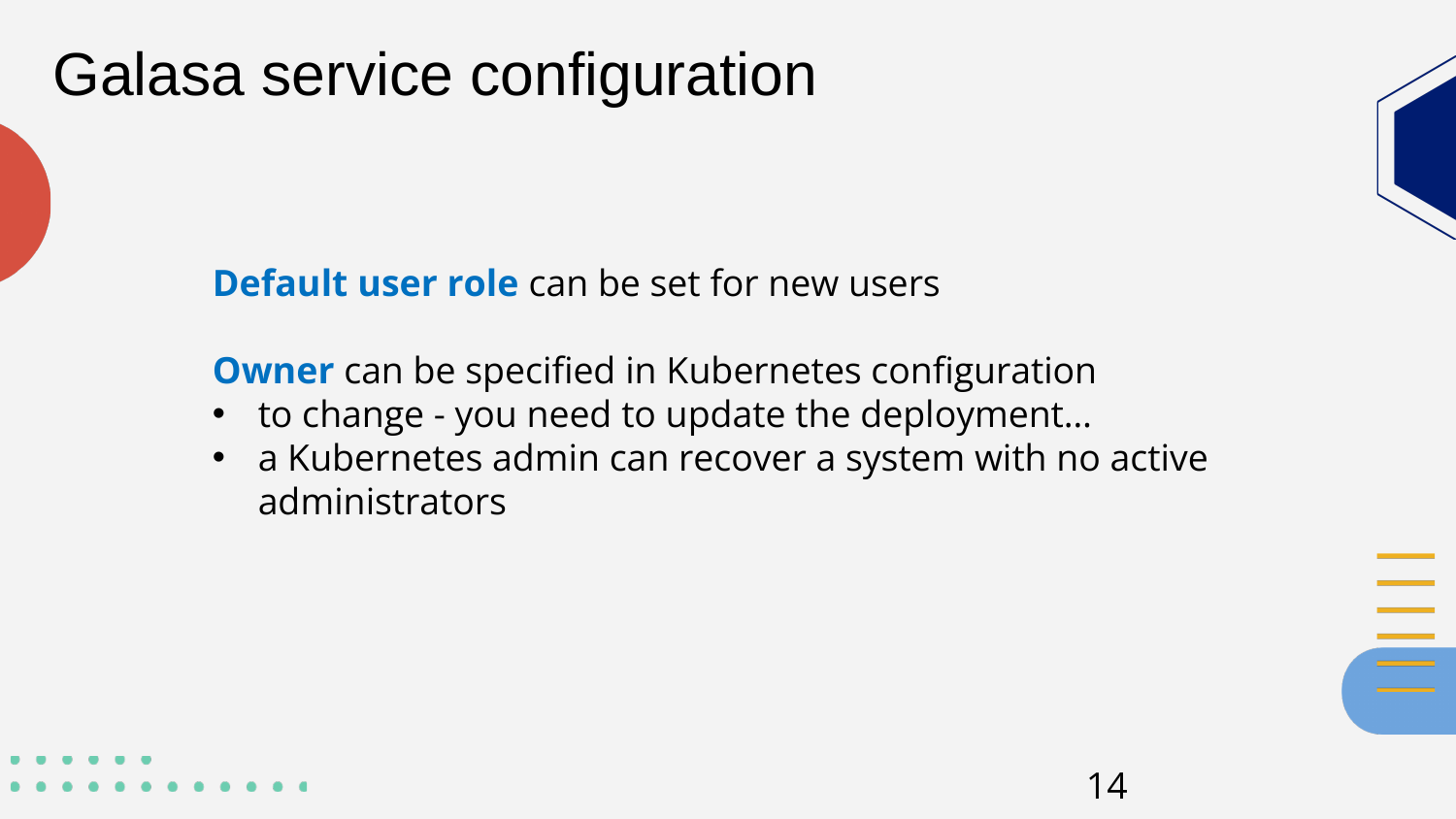

# Galasa service configuration
Default user role can be set for new users

Owner can be specified in Kubernetes configuration
to change - you need to update the deployment…
a Kubernetes admin can recover a system with no active administrators
14